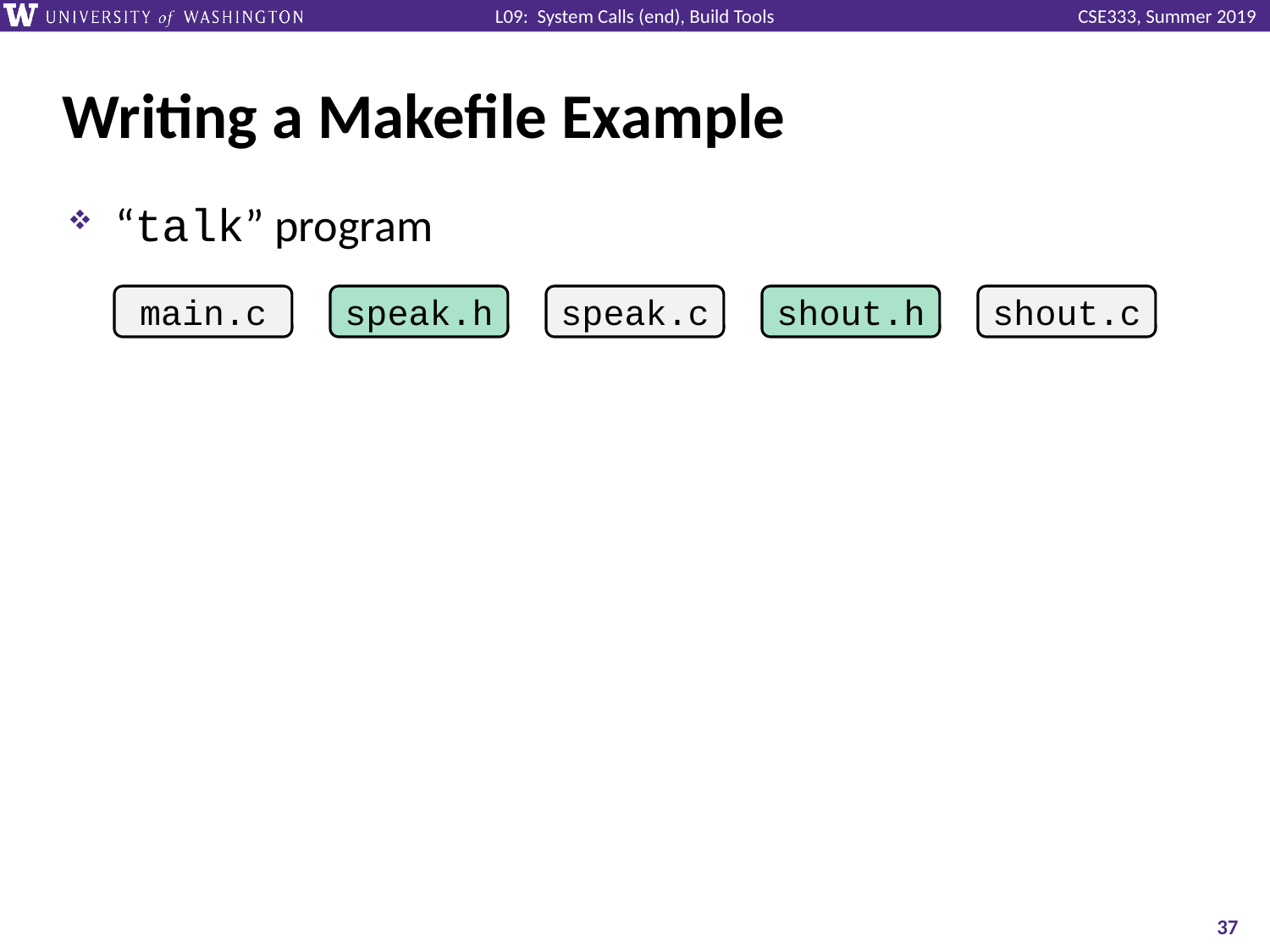

# Writing a Makefile Example
“talk” program

main.c
speak.h
speak.c
shout.h
shout.c
37